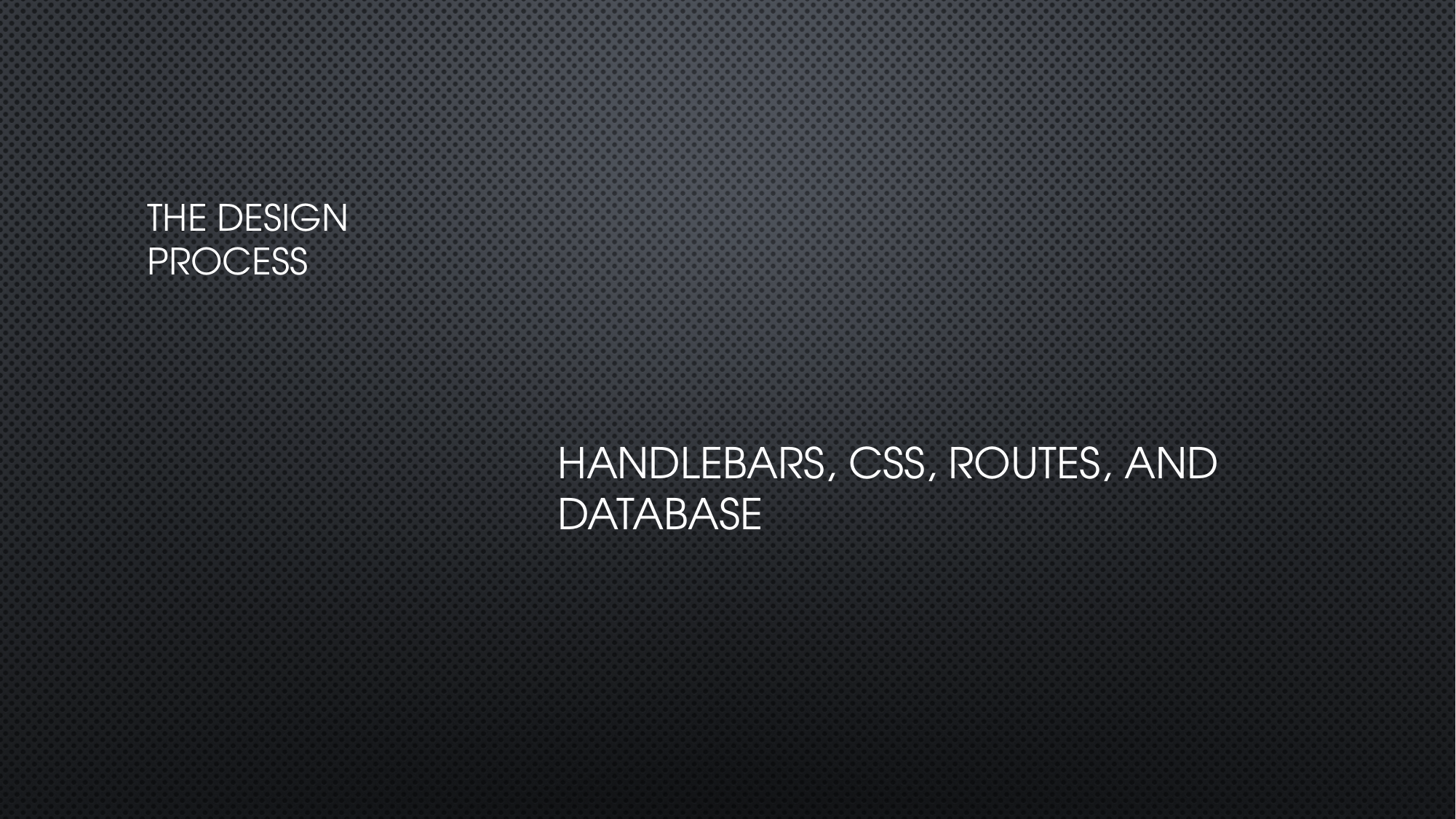

# The Design process
Handlebars, CSS, Routes, and Database